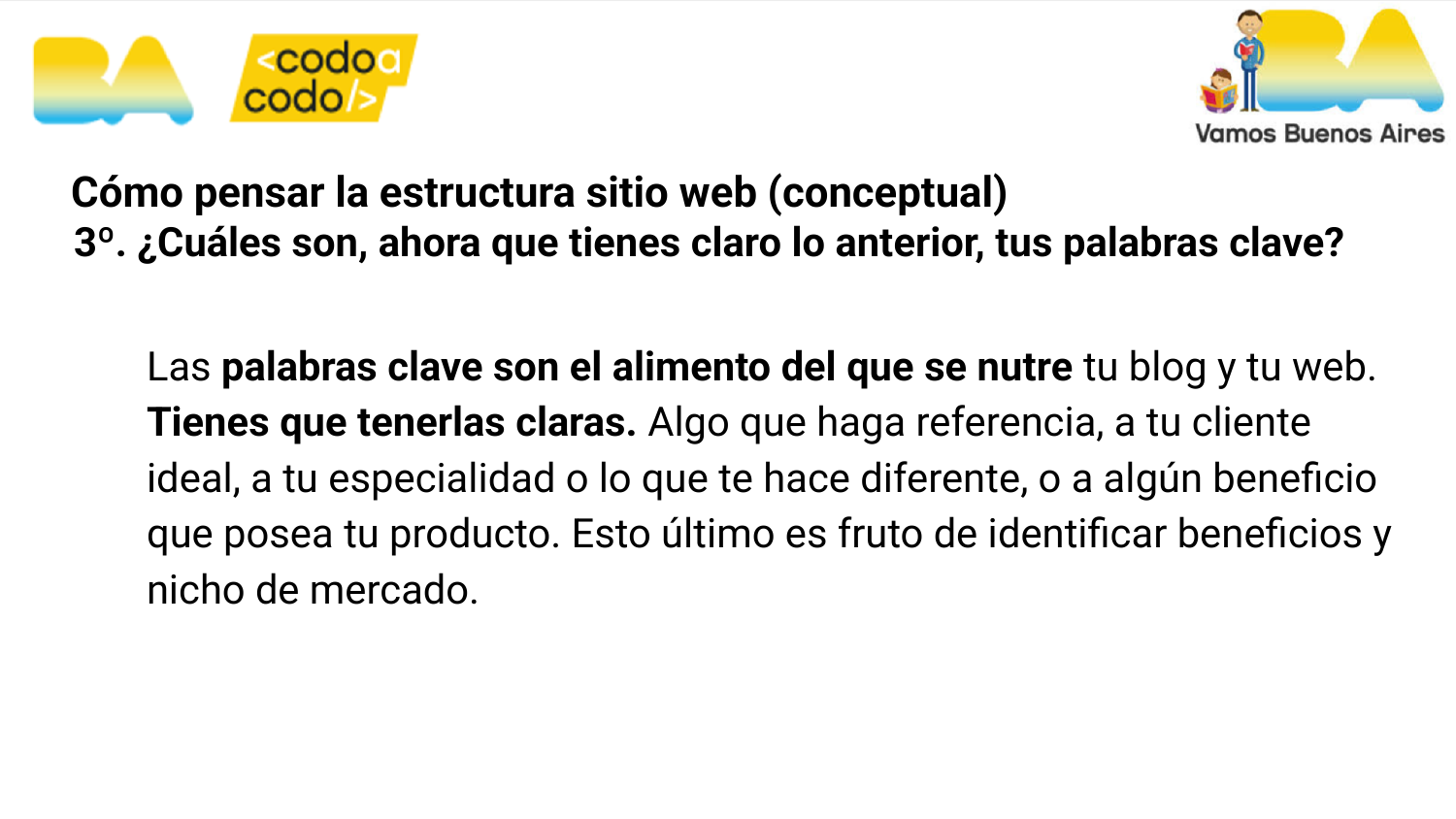

Cómo definir la estructura sitio web (conceptual)
Cómo pensar la estructura sitio web (conceptual)
3º. ¿Cuáles son, ahora que tienes claro lo anterior, tus palabras clave?

Las palabras clave son el alimento del que se nutre tu blog y tu web. Tienes que tenerlas claras. Algo que haga referencia, a tu cliente ideal, a tu especialidad o lo que te hace diferente, o a algún beneficio que posea tu producto. Esto último es fruto de identificar beneficios y nicho de mercado.